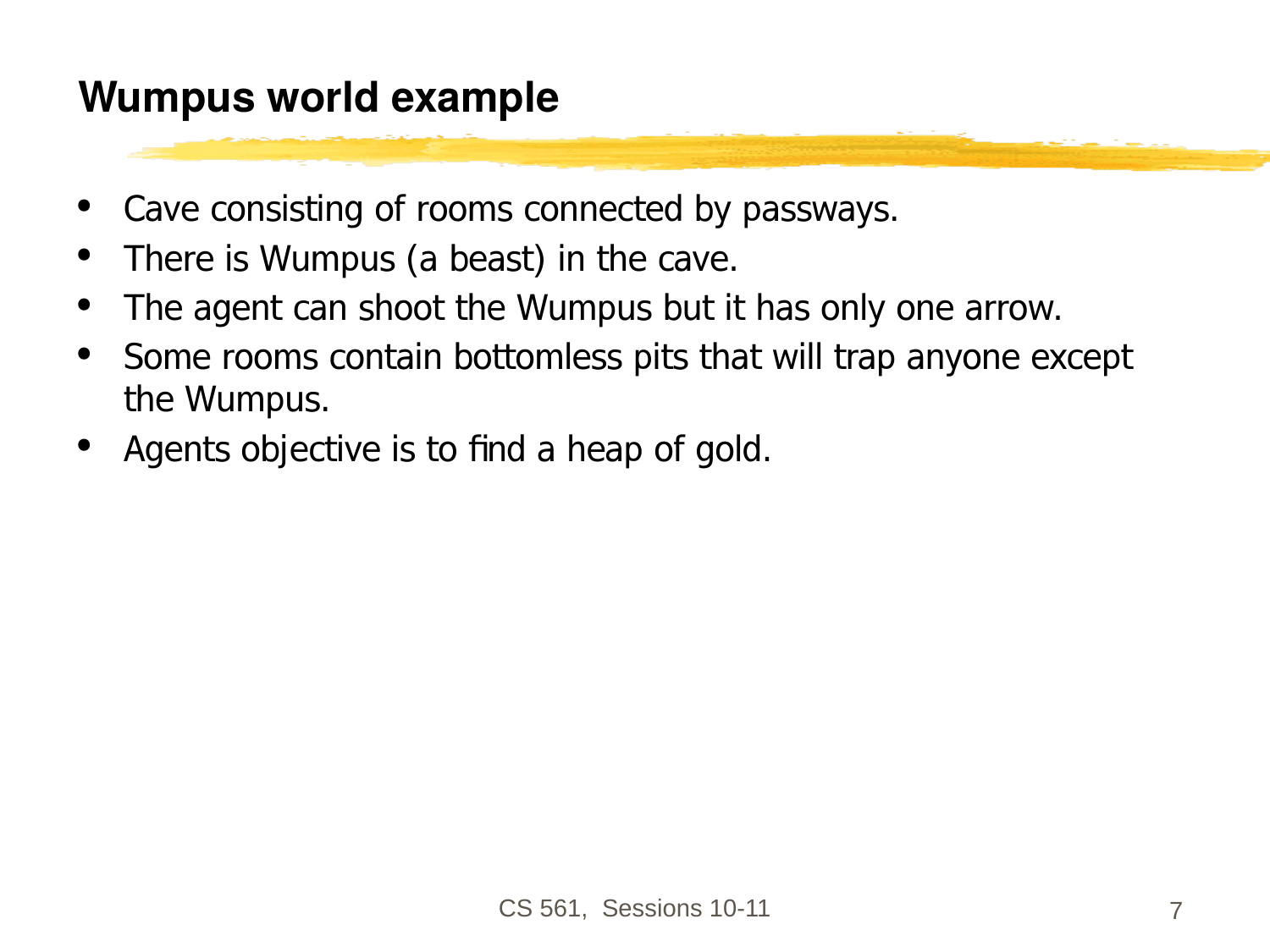

# Wumpus world example
Cave consisting of rooms connected by passways.
There is Wumpus (a beast) in the cave.
The agent can shoot the Wumpus but it has only one arrow.
Some rooms contain bottomless pits that will trap anyone except the Wumpus.
Agents objective is to find a heap of gold.
CS 561,  Sessions 10-11
7